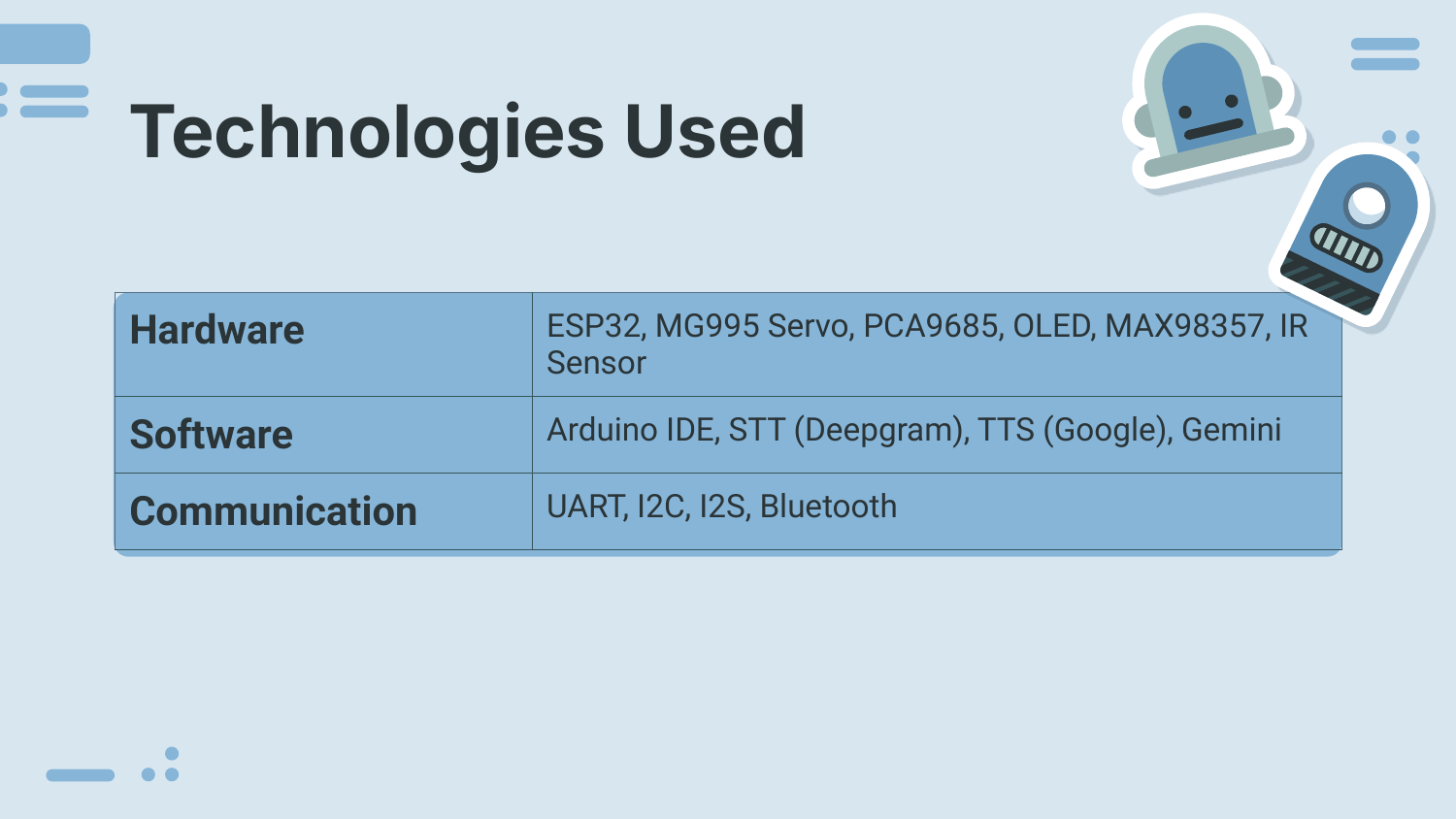

# Technologies Used

| Hardware | ESP32, MG995 Servo, PCA9685, OLED, MAX98357, IR Sensor |
| --- | --- |
| Software | Arduino IDE, STT (Deepgram), TTS (Google), Gemini |
| Communication | UART, I2C, I2S, Bluetooth |